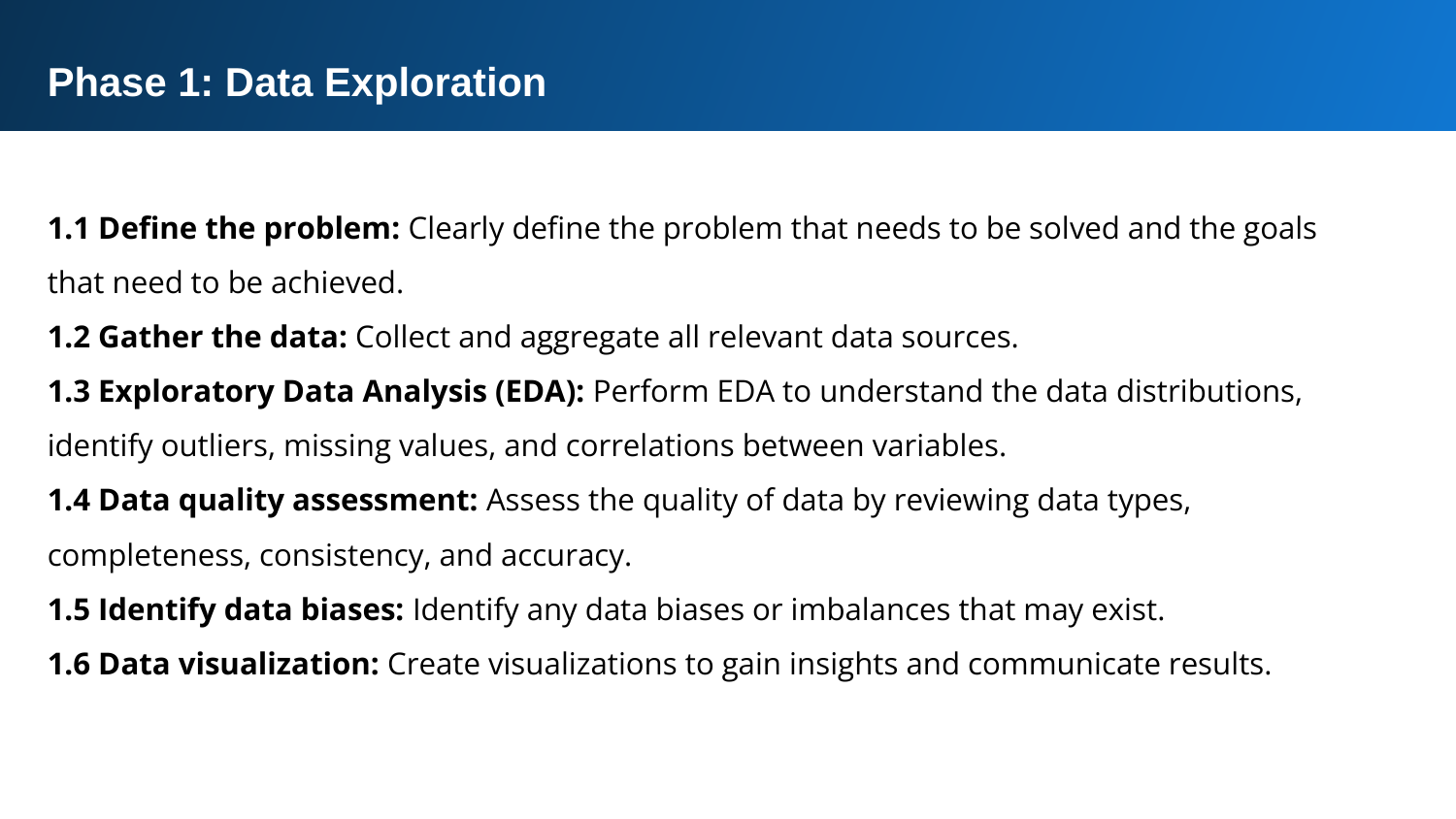

Phase 1: Data Exploration
1.1 Define the problem: Clearly define the problem that needs to be solved and the goals that need to be achieved.
1.2 Gather the data: Collect and aggregate all relevant data sources.
1.3 Exploratory Data Analysis (EDA): Perform EDA to understand the data distributions, identify outliers, missing values, and correlations between variables.
1.4 Data quality assessment: Assess the quality of data by reviewing data types, completeness, consistency, and accuracy.
1.5 Identify data biases: Identify any data biases or imbalances that may exist.
1.6 Data visualization: Create visualizations to gain insights and communicate results.